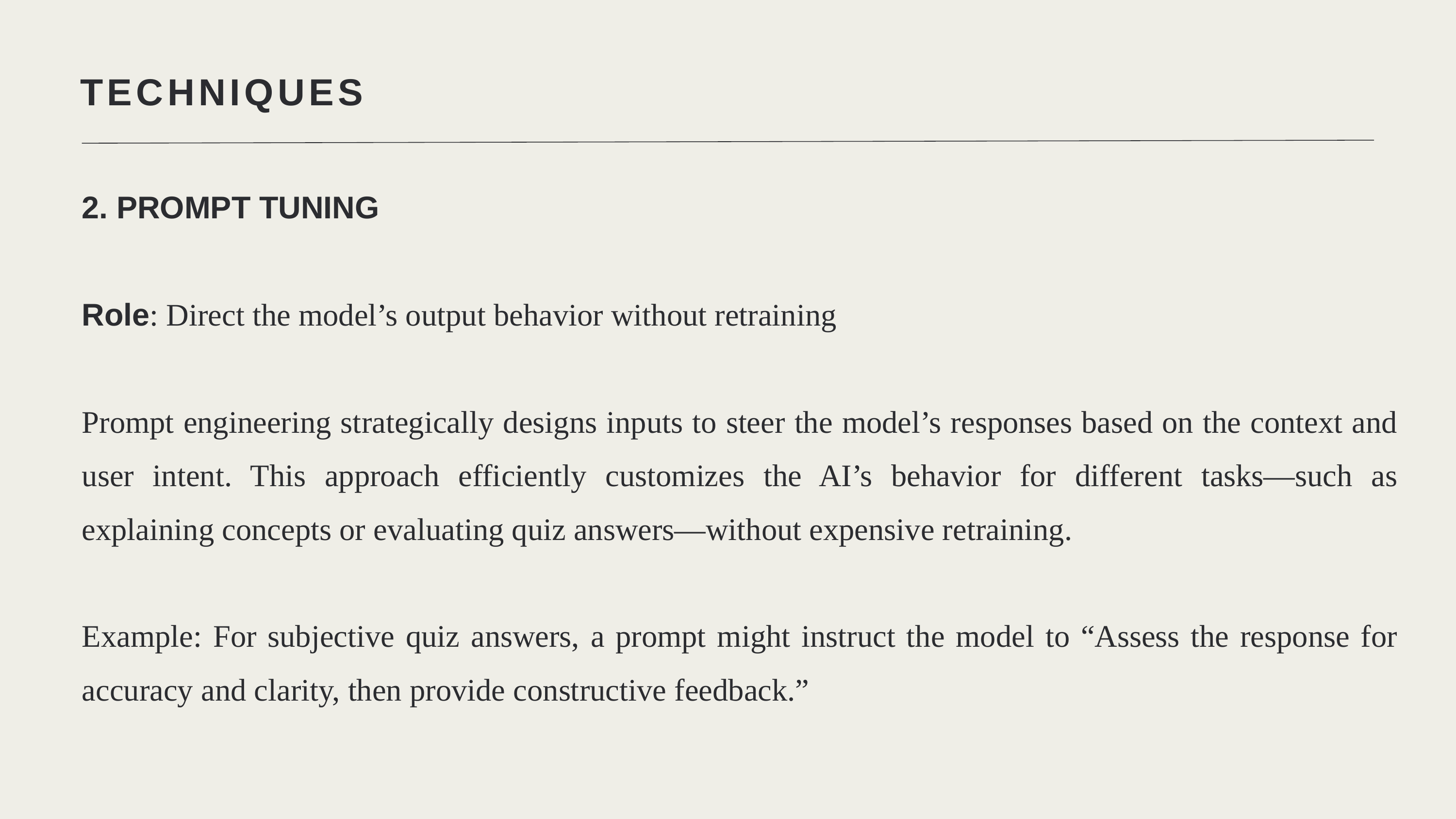

TECHNIQUES

2. PROMPT TUNING

Role: Direct the model’s output behavior without retraining

Prompt engineering strategically designs inputs to steer the model’s responses based on the context and user intent. This approach efficiently customizes the AI’s behavior for different tasks—such as explaining concepts or evaluating quiz answers—without expensive retraining.

Example: For subjective quiz answers, a prompt might instruct the model to “Assess the response for accuracy and clarity, then provide constructive feedback.”